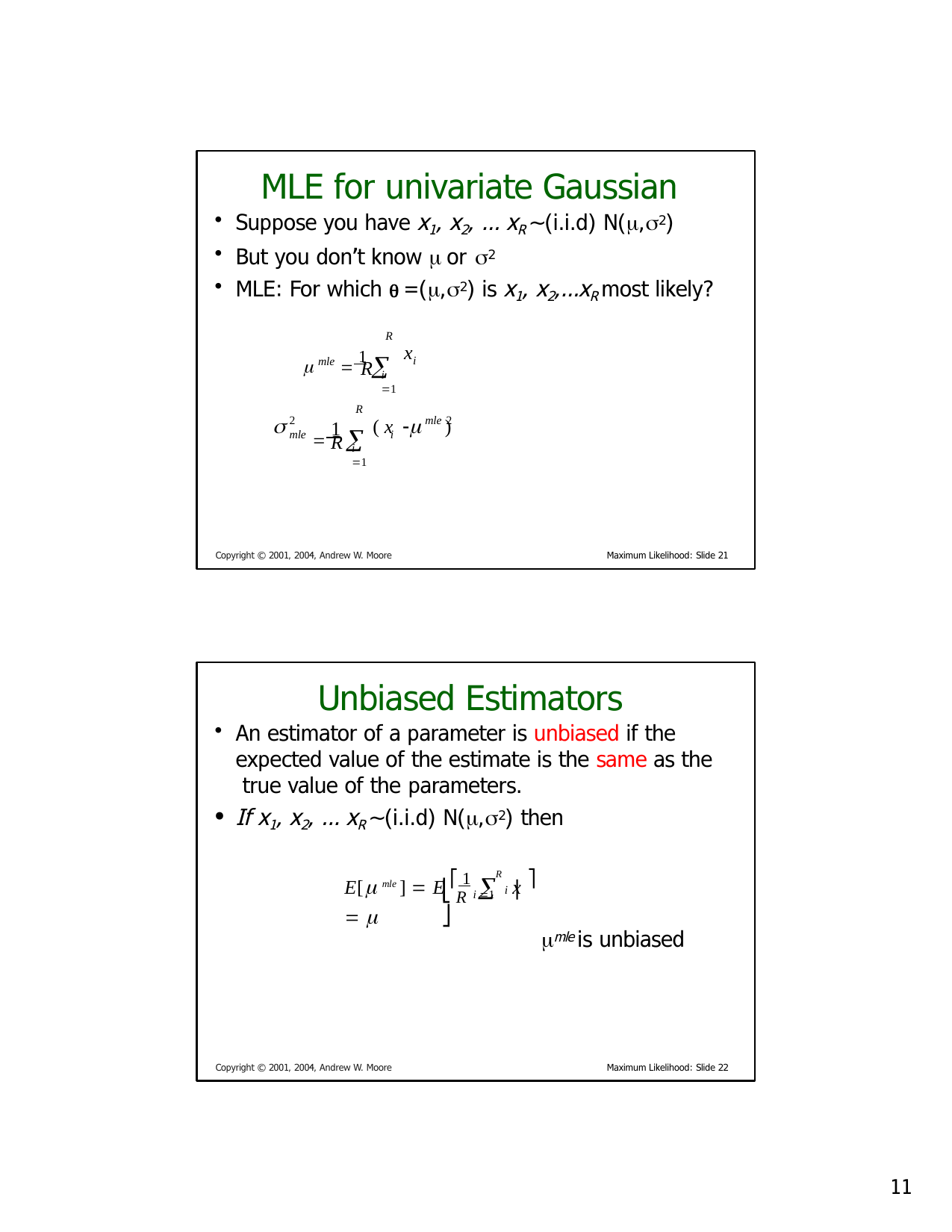

# MLE for univariate Gaussian
Suppose you have x1, x2, … xR ~(i.i.d) N(μ,σ2)
But you don’t know μ or σ2
MLE: For which θ =(μ,σ2) is x1, x2,…xR most likely?
μ mle = 1 ∑
R
x
i
R
i =1
= 1 ∑
R
σ
( x  −μ	)
2
mle
mle 2
i
R
i =1
Copyright © 2001, 2004, Andrew W. Moore
Maximum Likelihood: Slide 21

Unbiased Estimators
An estimator of a parameter is unbiased if the  expected value of the estimate is the same as the  true value of the parameters.
If x1, x2, … xR ~(i.i.d) N(μ,σ2) then
E[μ mle ] = E ⎡ 1 ∑R    x ⎤ = μ
i ⎥
⎢ R
⎣	i =1	⎦
μmle is unbiased
Copyright © 2001, 2004, Andrew W. Moore
Maximum Likelihood: Slide 22
11